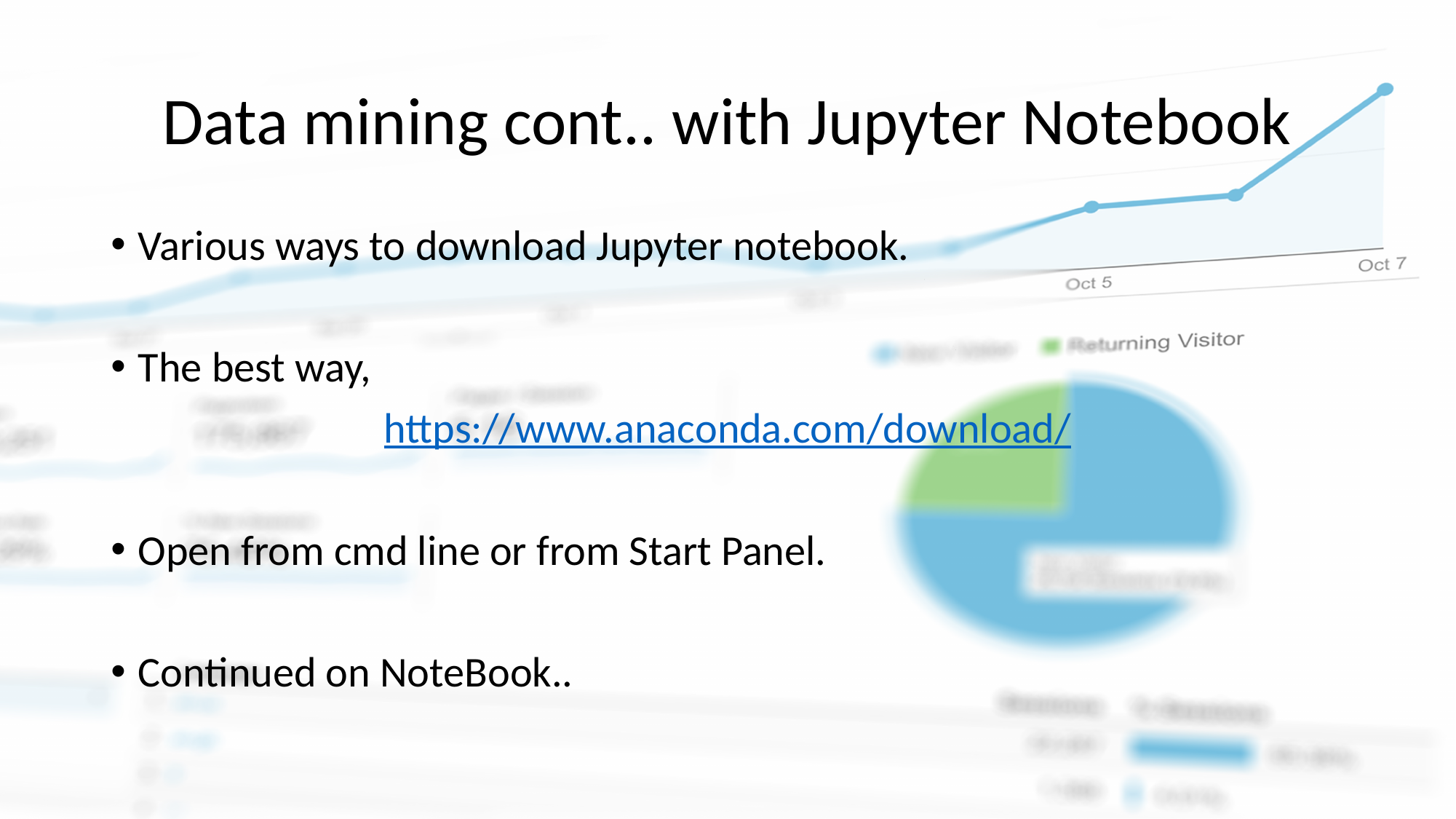

# Data mining cont.. with Jupyter Notebook
Various ways to download Jupyter notebook.

The best way,
https://www.anaconda.com/download/

Open from cmd line or from Start Panel.

Continued on NoteBook..